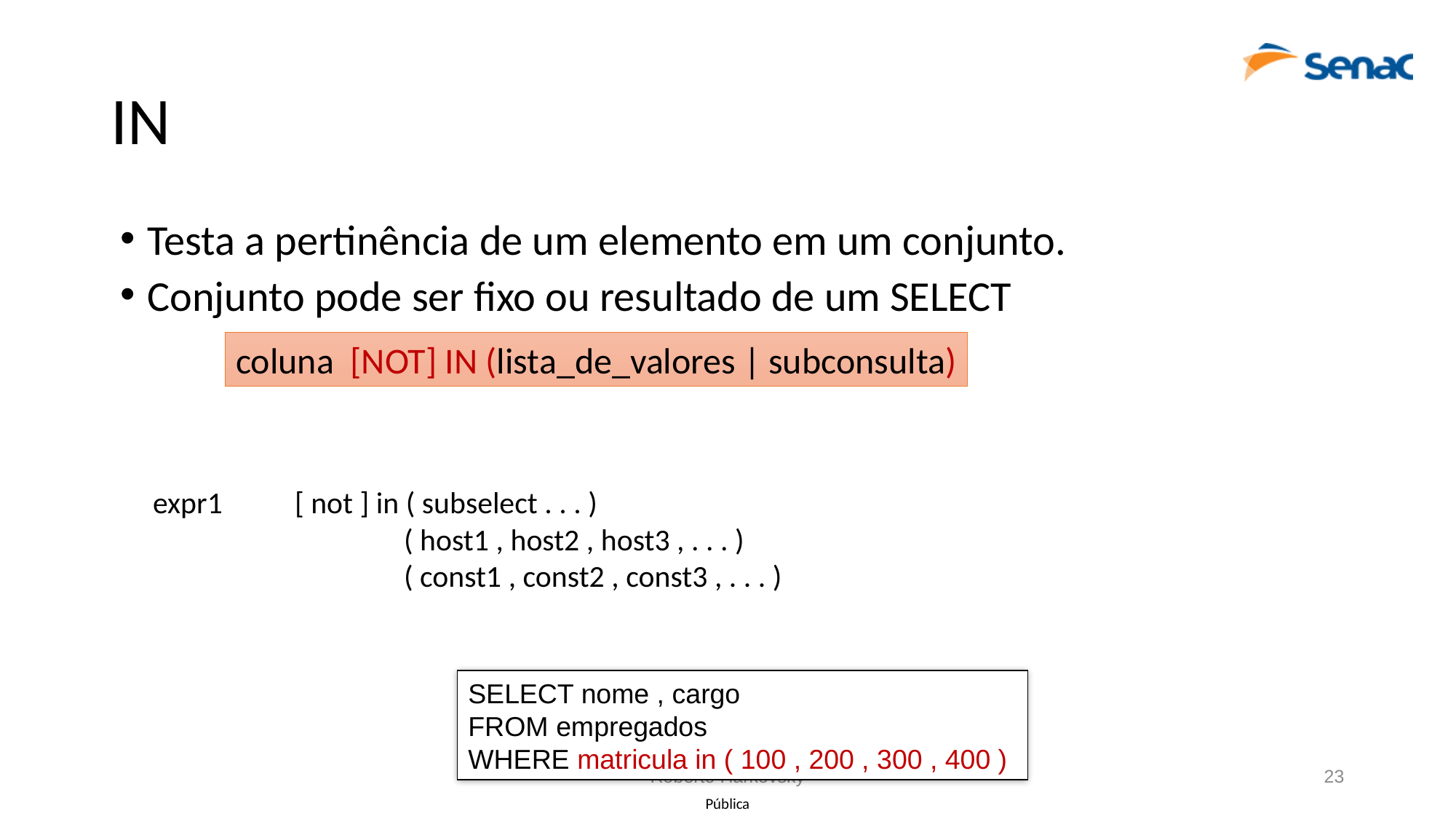

# IN
Testa a pertinência de um elemento em um conjunto.
Conjunto pode ser fixo ou resultado de um SELECT

expr1 	[ not ] in ( subselect . . . )
			( host1 , host2 , host3 , . . . )
			( const1 , const2 , const3 , . . . )
coluna  [NOT] IN (lista_de_valores | subconsulta)
SELECT nome , cargo
FROM empregados
WHERE matricula in ( 100 , 200 , 300 , 400 )
Roberto Harkovsky
23